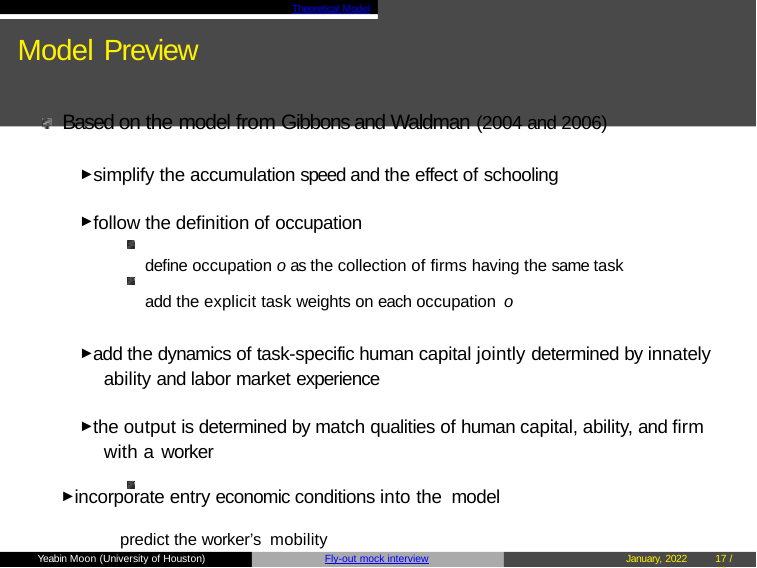

Theoretical Model

# Model Preview
Based on the model from Gibbons and Waldman (2004 and 2006)
► simplify the accumulation speed and the effect of schooling
► follow the definition of occupation
define occupation o as the collection of firms having the same task  add the explicit task weights on each occupation o

► add the dynamics of task-specific human capital jointly determined by innately  ability and labor market experience
► the output is determined by match qualities of human capital, ability, and firm  with a worker
► incorporate entry economic conditions into the model
predict the worker’s mobility

Yeabin Moon (University of Houston)
Fly-out mock interview
January, 2022
17 / 40